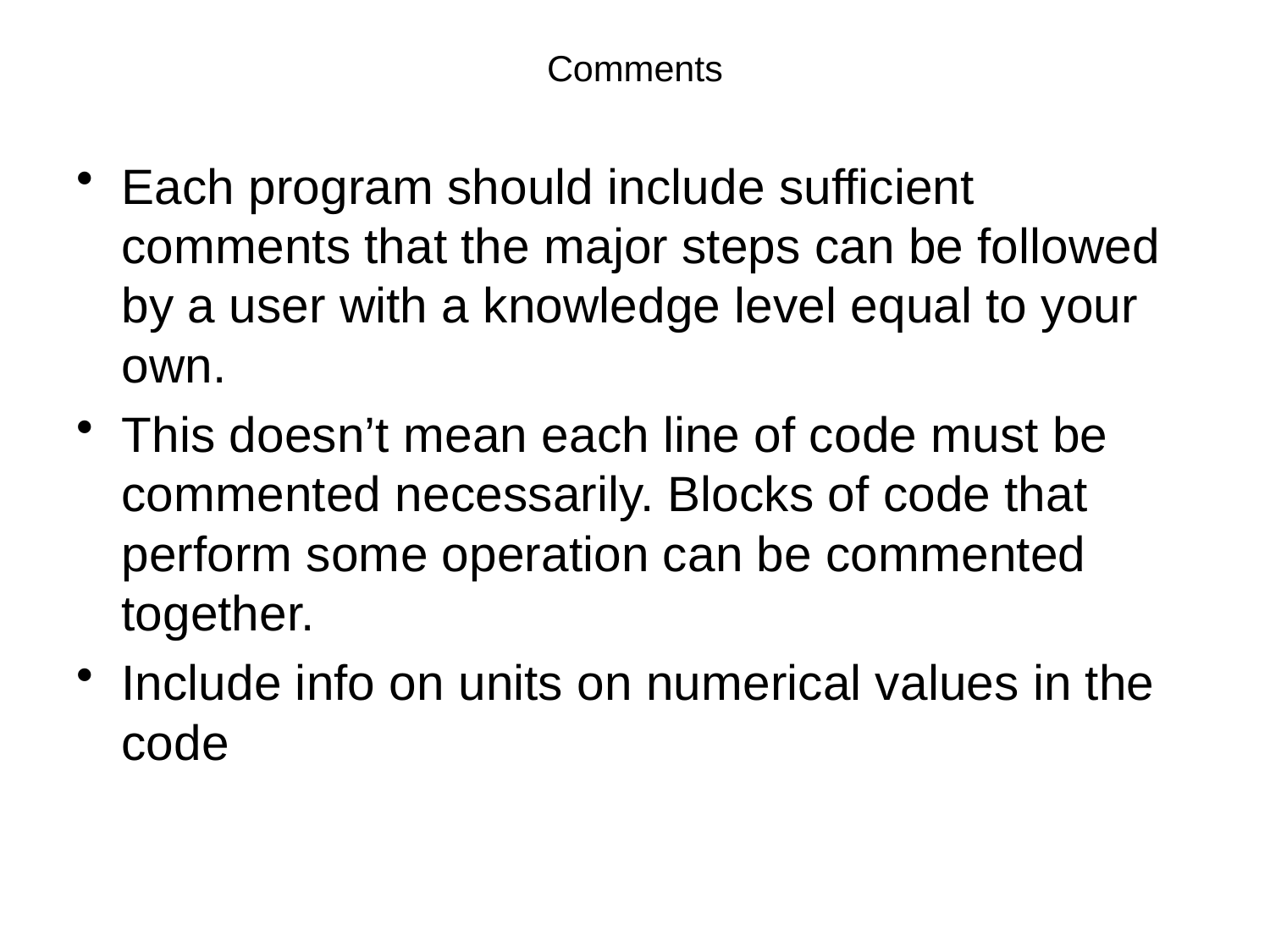

# Comments
Each program should include sufficient comments that the major steps can be followed by a user with a knowledge level equal to your own.
This doesn’t mean each line of code must be commented necessarily. Blocks of code that perform some operation can be commented together.
Include info on units on numerical values in the code